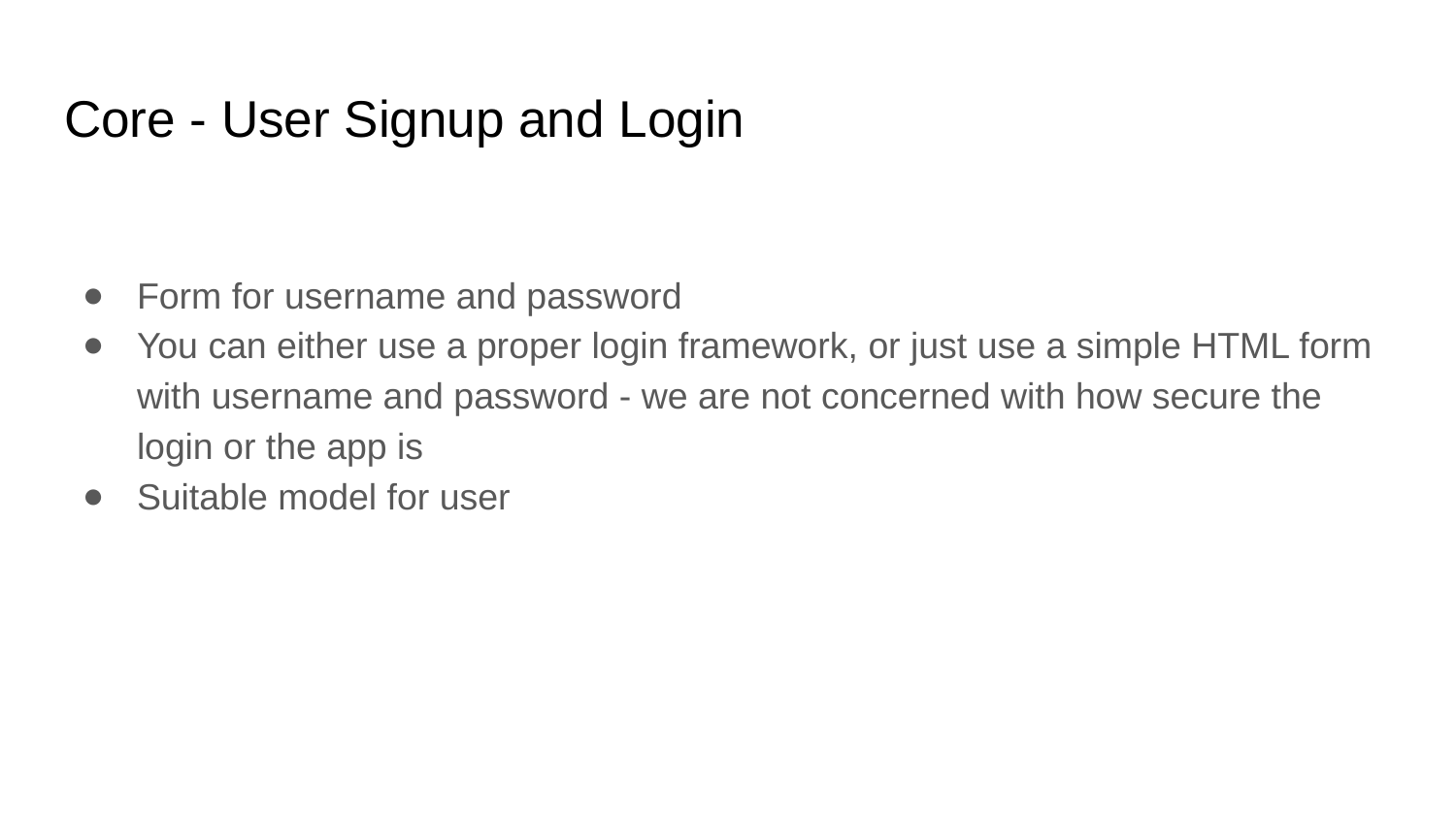

# Core - User Signup and Login

Form for username and password
You can either use a proper login framework, or just use a simple HTML form with username and password - we are not concerned with how secure the login or the app is
Suitable model for user